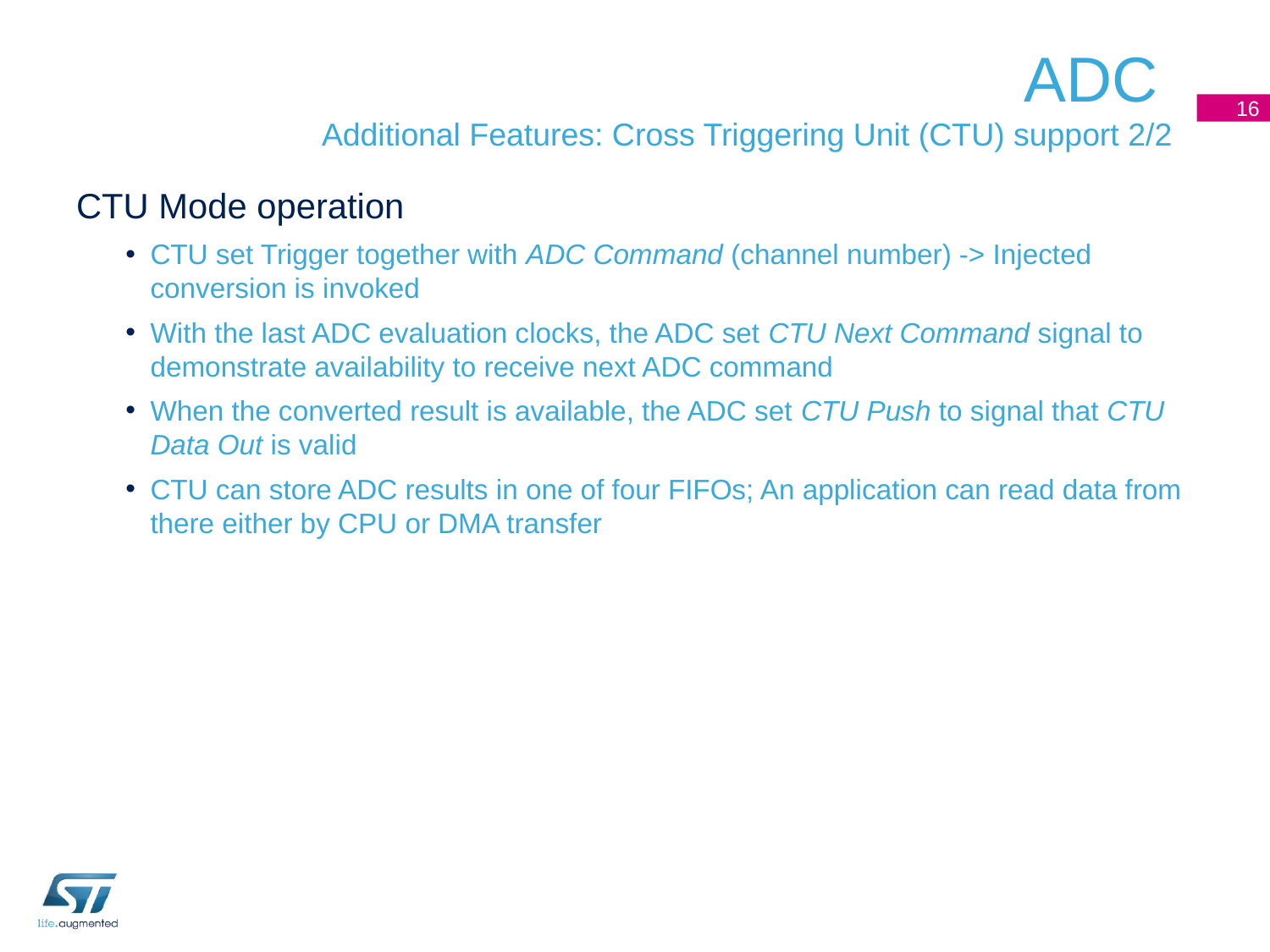

# ADC Additional Features: Cross Triggering Unit (CTU) support 2/2
16
CTU Mode operation
CTU set Trigger together with ADC Command (channel number) -> Injected conversion is invoked
With the last ADC evaluation clocks, the ADC set CTU Next Command signal to demonstrate availability to receive next ADC command
When the converted result is available, the ADC set CTU Push to signal that CTU Data Out is valid
CTU can store ADC results in one of four FIFOs; An application can read data from there either by CPU or DMA transfer